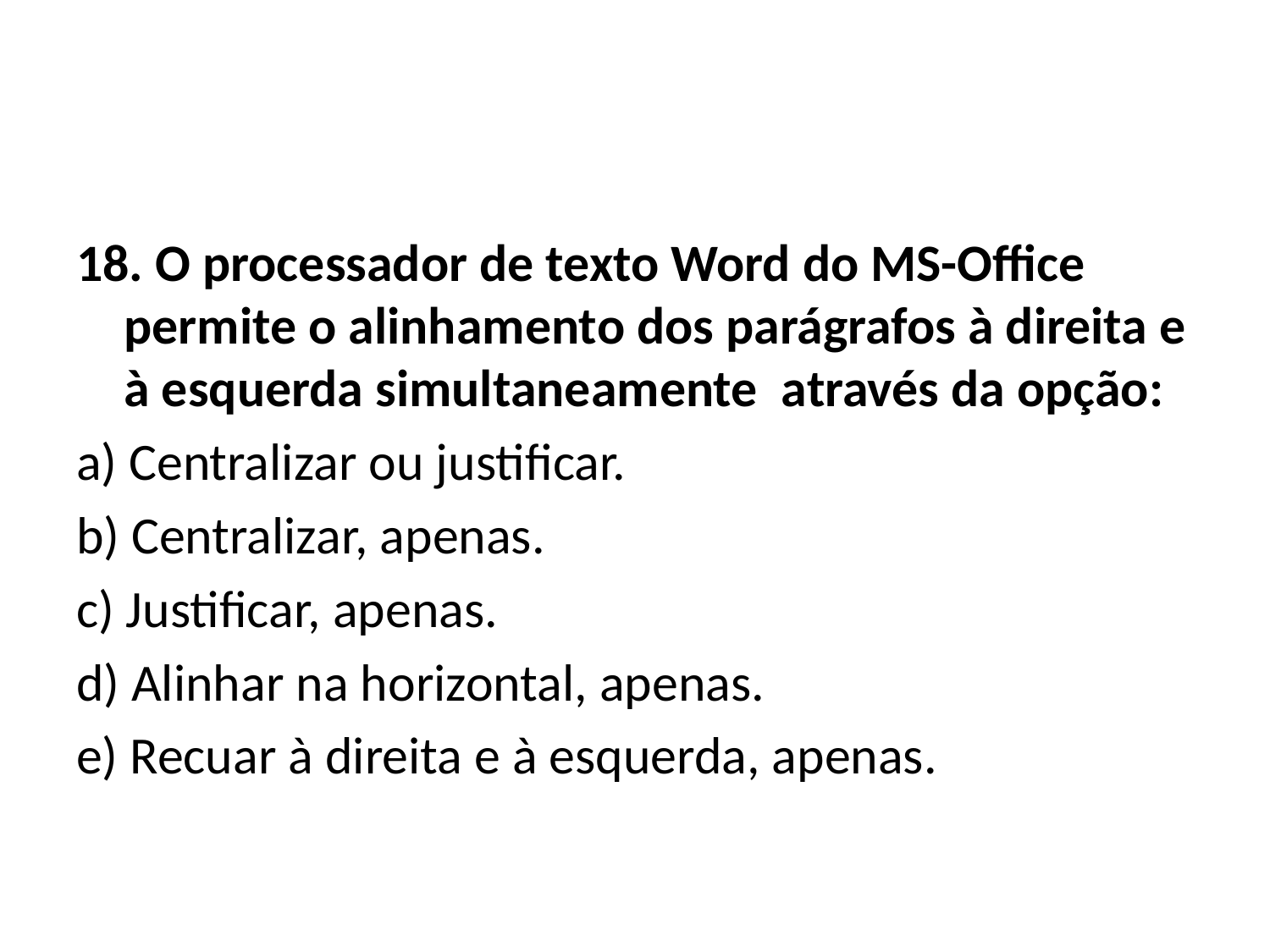

#
18. O processador de texto Word do MS-Office permite o alinhamento dos parágrafos à direita e à esquerda simultaneamente  através da opção:
a) Centralizar ou justificar.
b) Centralizar, apenas.
c) Justificar, apenas.
d) Alinhar na horizontal, apenas.
e) Recuar à direita e à esquerda, apenas.